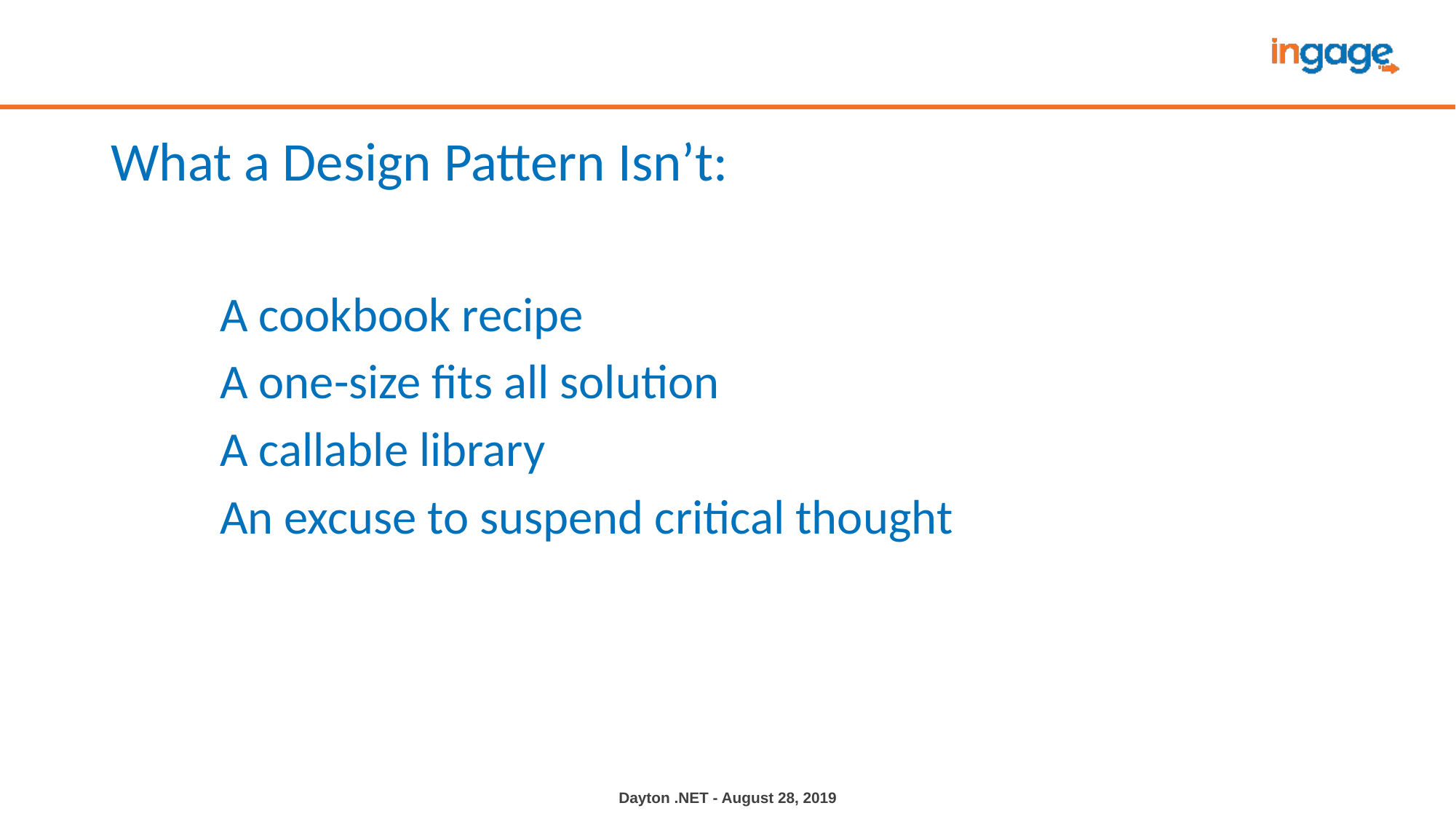

# What a Design Pattern Isn’t:

	A cookbook recipe
	A one-size fits all solution
	A callable library
	An excuse to suspend critical thought
Dayton .NET - August 28, 2019